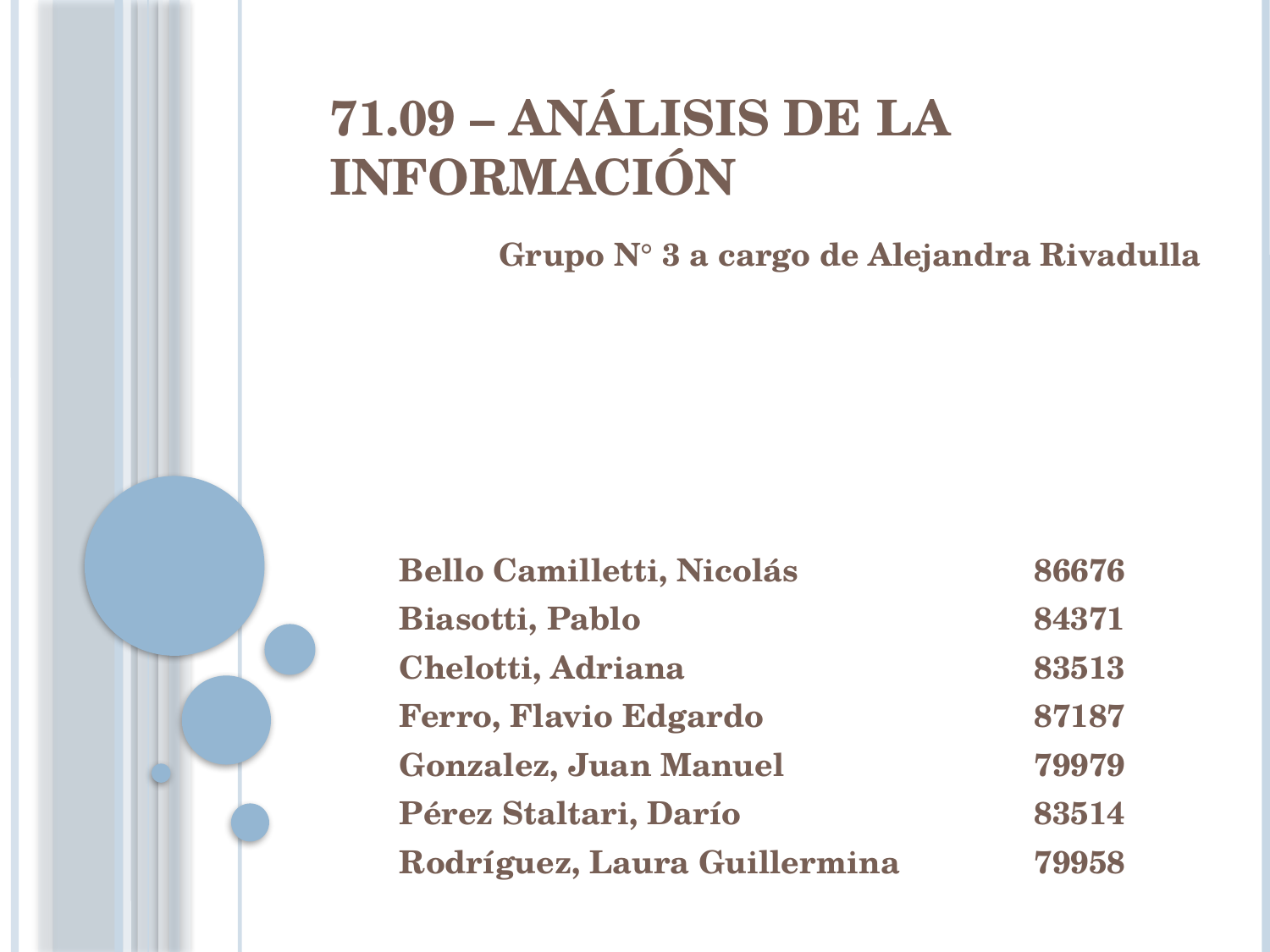

# 71.09 – Análisis de la Información
Grupo N° 3 a cargo de Alejandra Rivadulla

Bello Camilletti, Nicolás	 	86676
Biasotti, Pablo				84371
Chelotti, Adriana			83513
Ferro, Flavio Edgardo			87187
Gonzalez, Juan Manuel		79979
Pérez Staltari, Darío			83514
Rodríguez, Laura Guillermina		79958